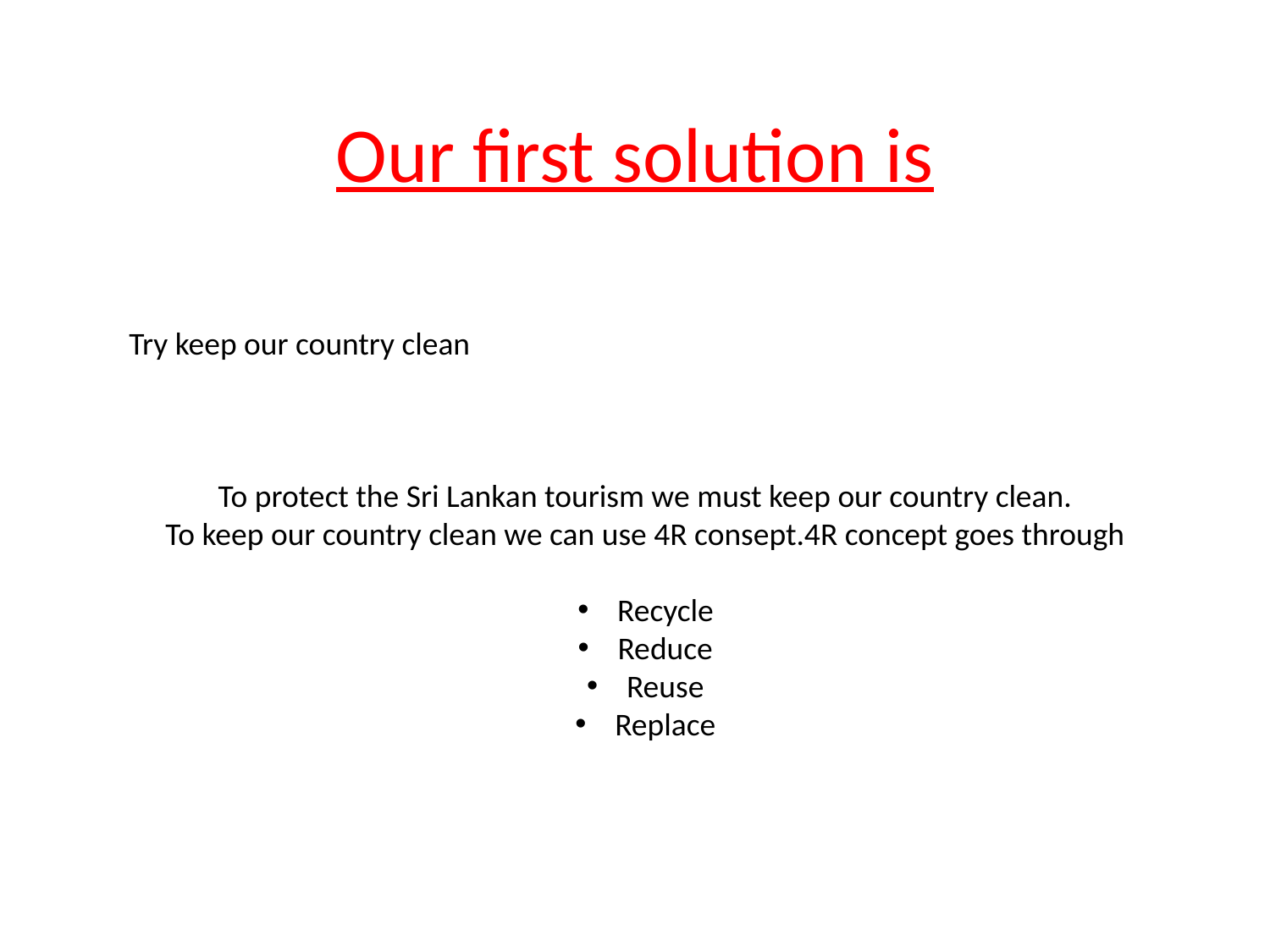

# Our first solution is
Try keep our country clean

To protect the Sri Lankan tourism we must keep our country clean.
To keep our country clean we can use 4R consept.4R concept goes through

Recycle
Reduce
Reuse
Replace